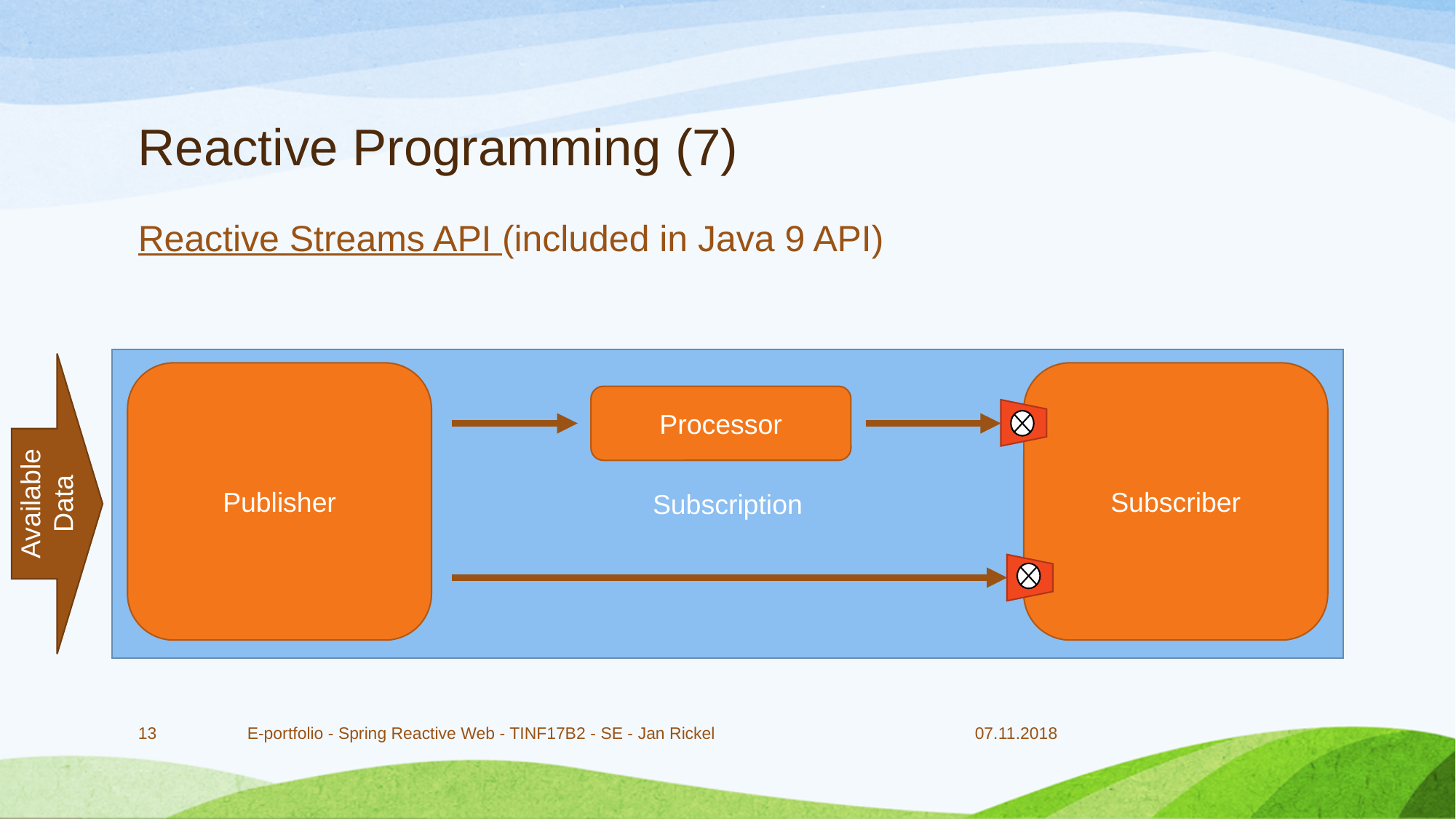

# Reactive Programming (7)
Reactive Streams API (included in Java 9 API)
Subscription
Publisher
Subscriber
Processor

Available Data

13
E-portfolio - Spring Reactive Web - TINF17B2 - SE - Jan Rickel
07.11.2018